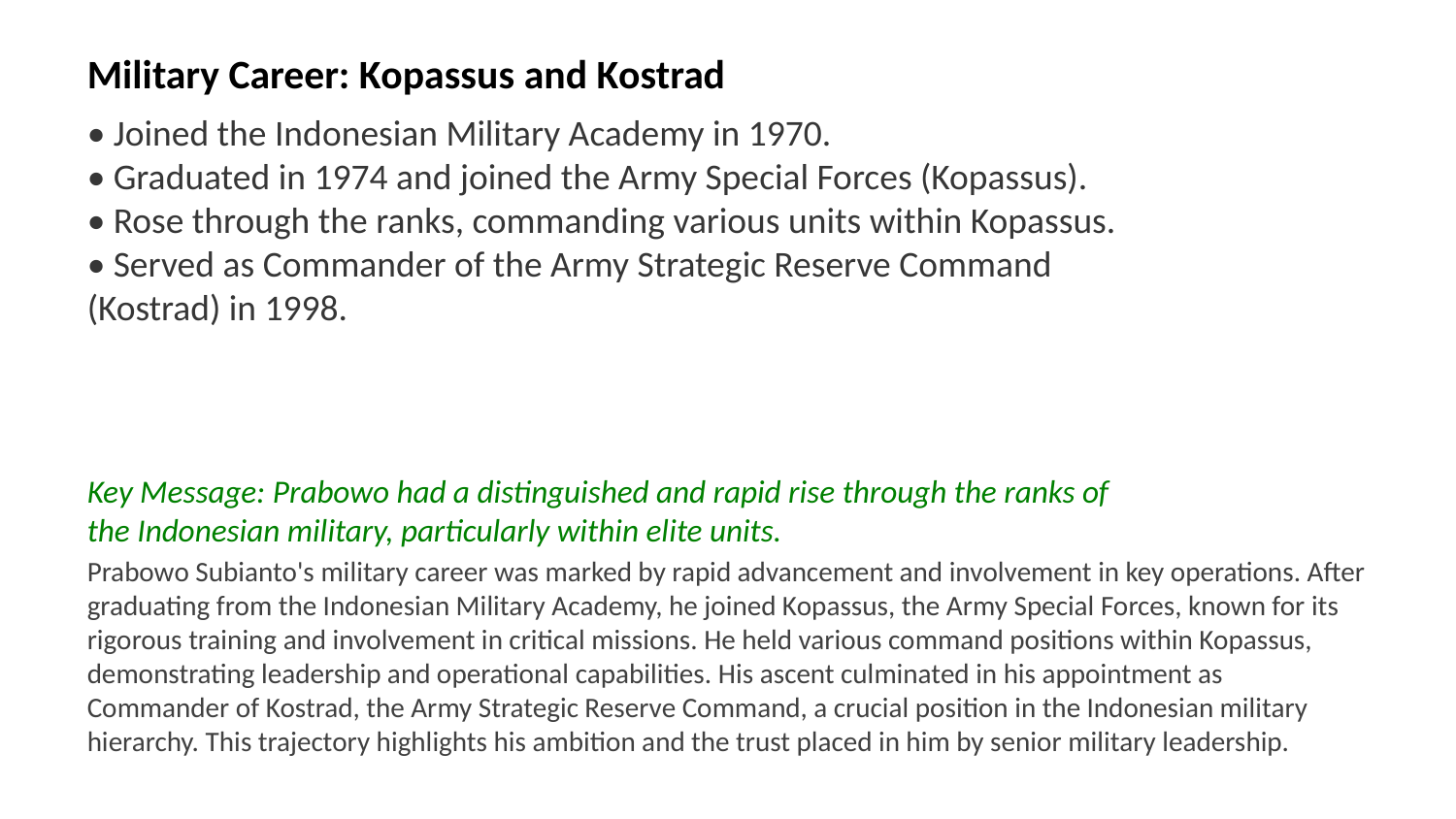

Military Career: Kopassus and Kostrad
• Joined the Indonesian Military Academy in 1970.
• Graduated in 1974 and joined the Army Special Forces (Kopassus).
• Rose through the ranks, commanding various units within Kopassus.
• Served as Commander of the Army Strategic Reserve Command (Kostrad) in 1998.
Key Message: Prabowo had a distinguished and rapid rise through the ranks of the Indonesian military, particularly within elite units.
Prabowo Subianto's military career was marked by rapid advancement and involvement in key operations. After graduating from the Indonesian Military Academy, he joined Kopassus, the Army Special Forces, known for its rigorous training and involvement in critical missions. He held various command positions within Kopassus, demonstrating leadership and operational capabilities. His ascent culminated in his appointment as Commander of Kostrad, the Army Strategic Reserve Command, a crucial position in the Indonesian military hierarchy. This trajectory highlights his ambition and the trust placed in him by senior military leadership.
Images: Prabowo Subianto military uniform, Kopassus, Kostrad, Indonesian Military Academy